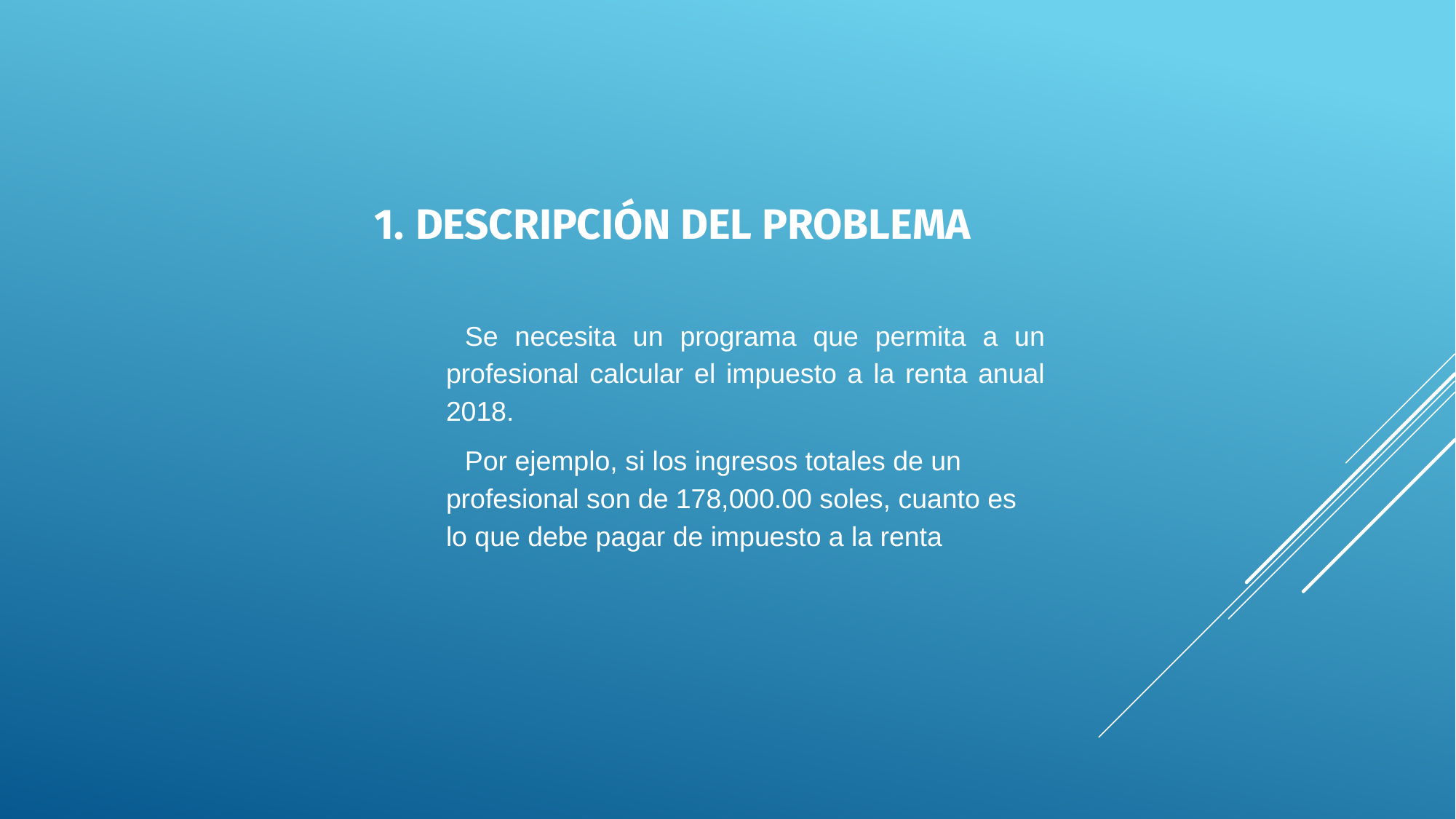

DESCRIPCIÓN DEL PROBLEMA

Se necesita un programa que permita a un profesional calcular el impuesto a la renta anual 2018.
Por ejemplo, si los ingresos totales de un profesional son de 178,000.00 soles, cuanto es lo que debe pagar de impuesto a la renta